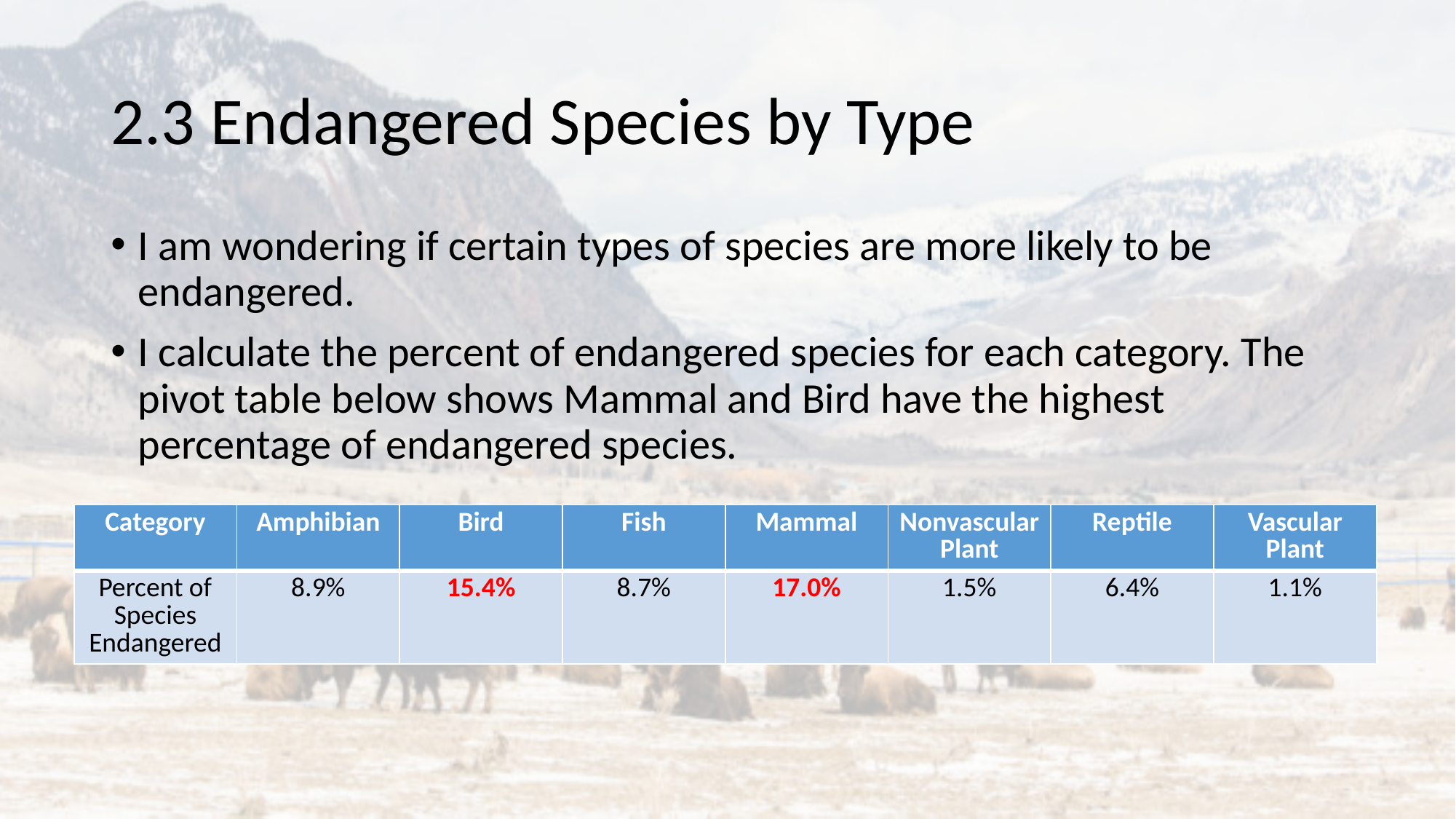

# 2.3 Endangered Species by Type
I am wondering if certain types of species are more likely to be endangered.
I calculate the percent of endangered species for each category. The pivot table below shows Mammal and Bird have the highest percentage of endangered species.

| Category | Amphibian | Bird | Fish | Mammal | Nonvascular Plant | Reptile | Vascular Plant |
| --- | --- | --- | --- | --- | --- | --- | --- |
| Percent of Species Endangered | 8.9% | 15.4% | 8.7% | 17.0% | 1.5% | 6.4% | 1.1% |